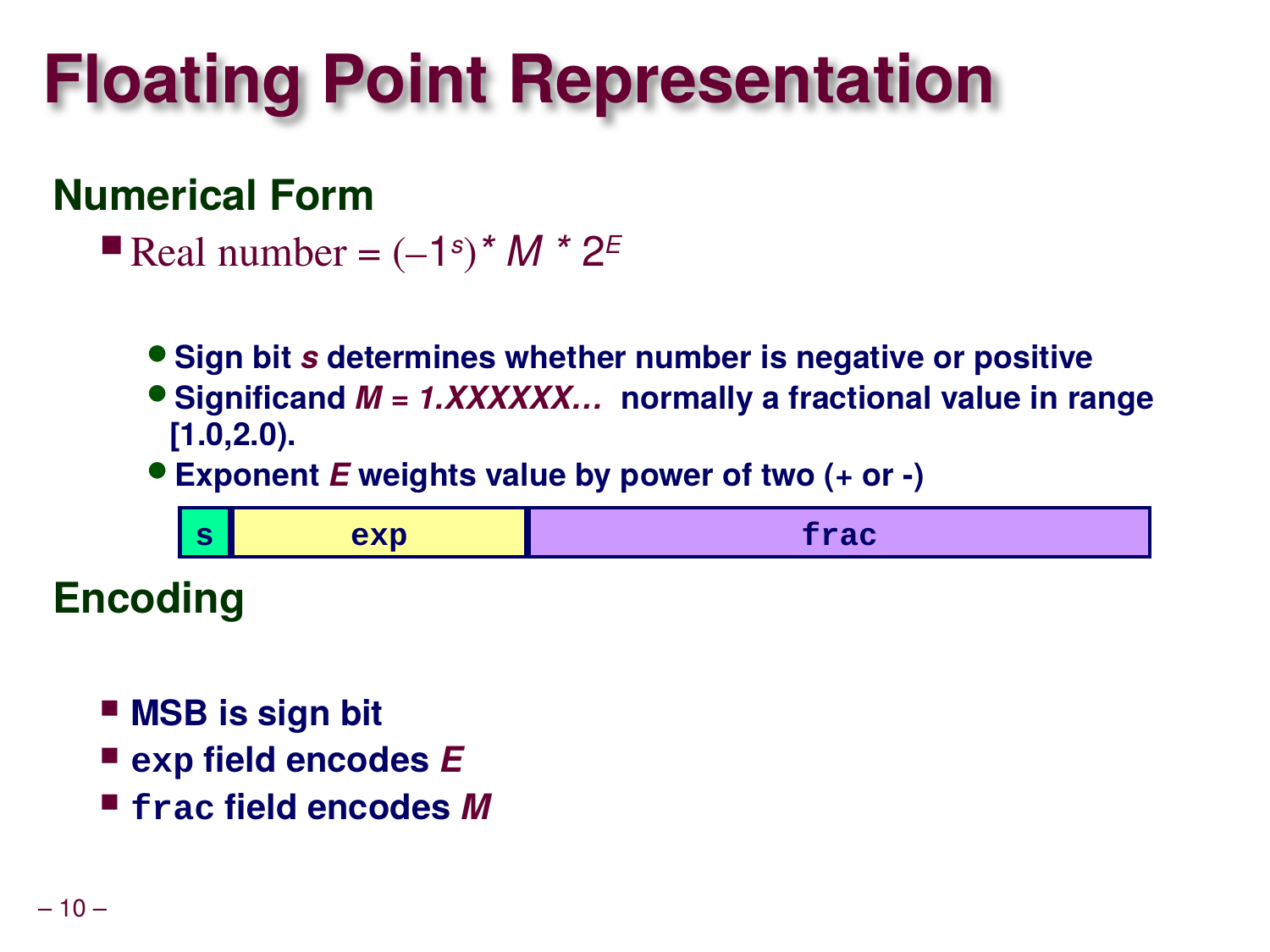

# Floating Point Representation
Numerical Form
Real number = (–1s)* M * 2E

Sign bit s determines whether number is negative or positive
Significand M = 1.XXXXXX…  normally a fractional value in range [1.0,2.0).
Exponent E weights value by power of two (+ or -)

Encoding

MSB is sign bit
exp field encodes E
frac field encodes M
s
exp
frac